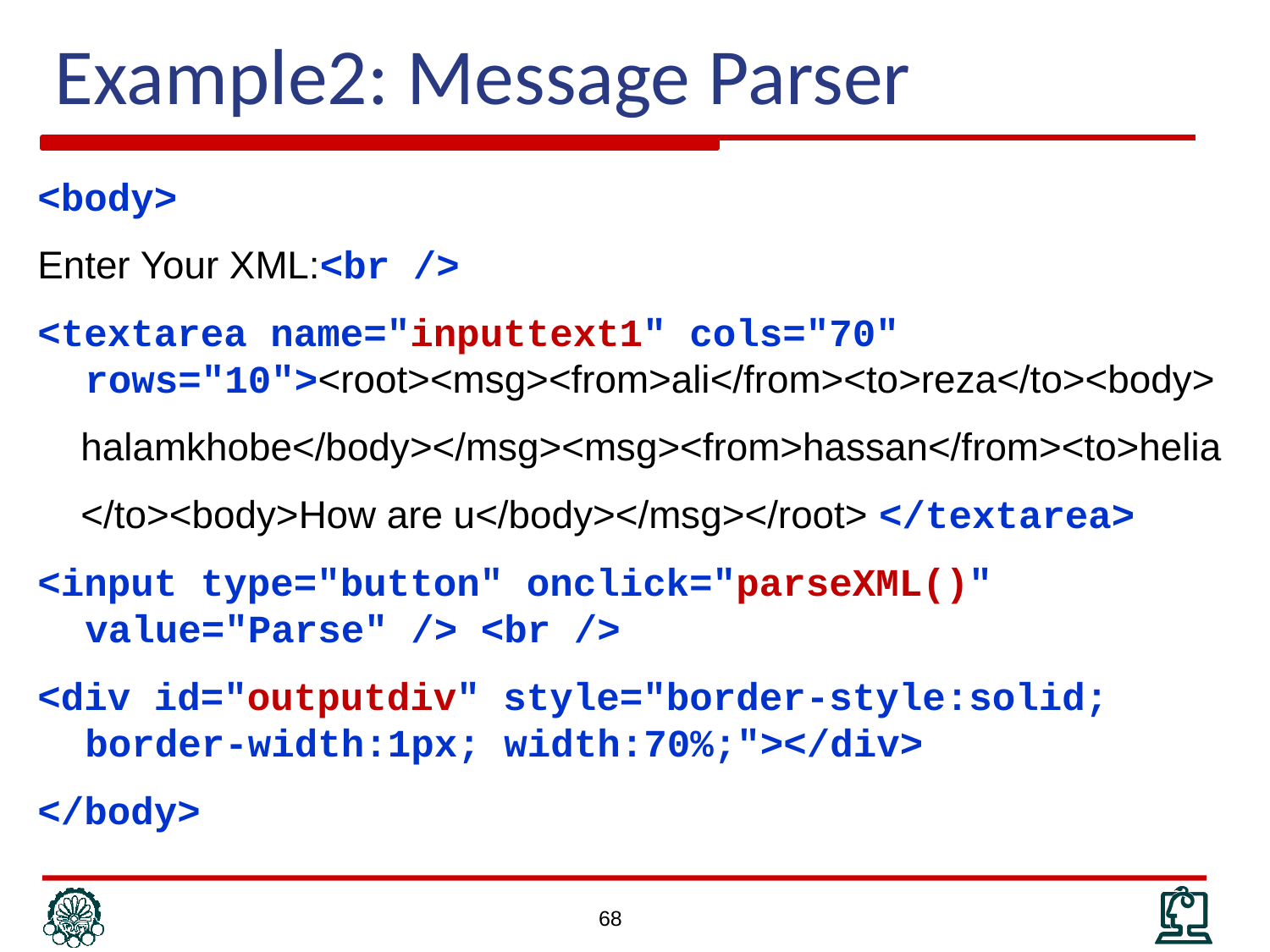

Example2: Message Parser
<body>
Enter Your XML:<br />
<textarea name="inputtext1" cols="70" rows="10"><root><msg><from>ali</from><to>reza</to><body>
    halamkhobe</body></msg><msg><from>hassan</from><to>helia
    </to><body>How are u</body></msg></root> </textarea>
<input type="button" onclick="parseXML()" value="Parse" /> <br />
<div id="outputdiv" style="border-style:solid; border-width:1px; width:70%;"></div>
</body>

68